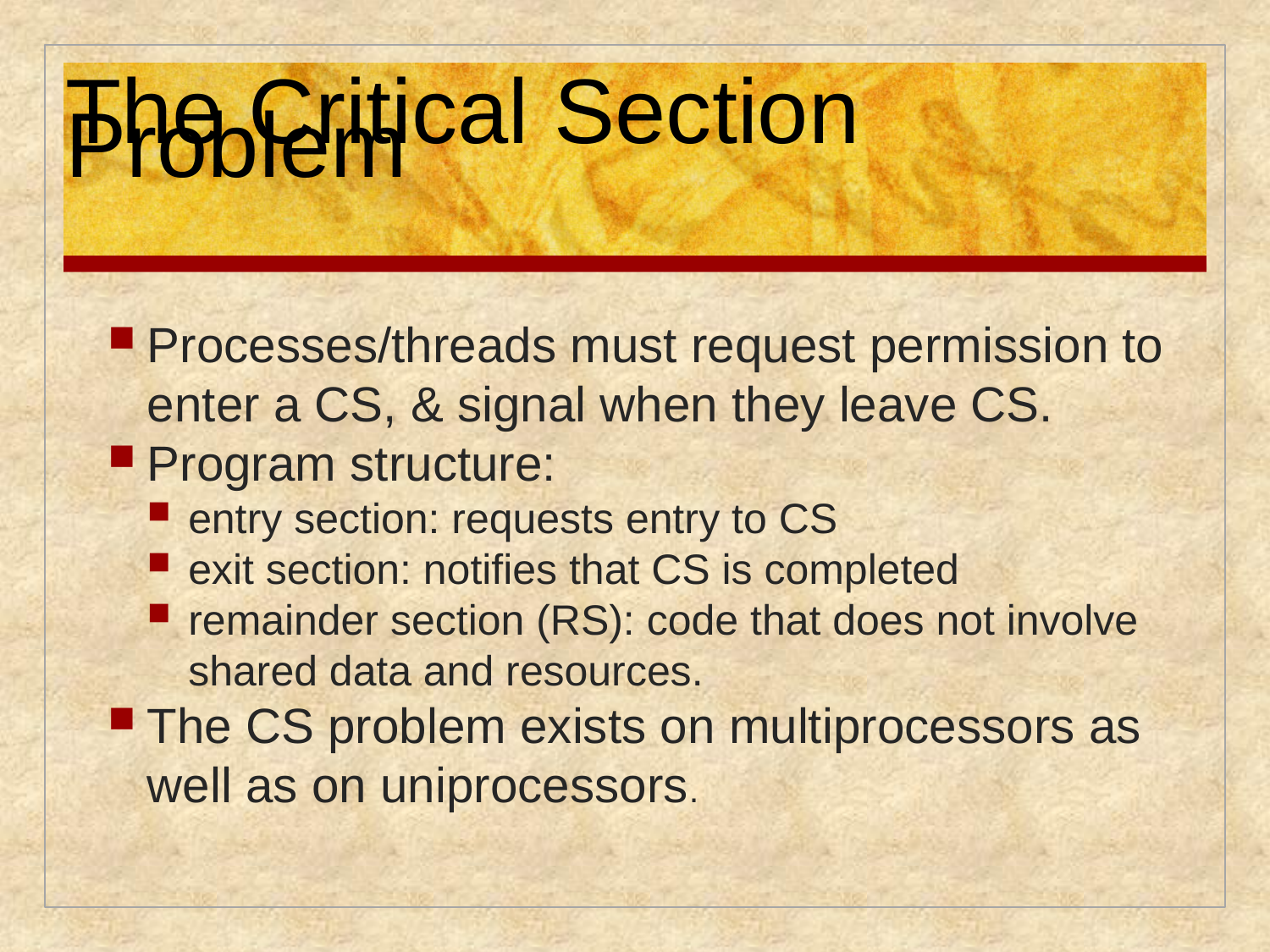

The Critical Section Problem
Processes/threads must request permission to enter a CS, & signal when they leave CS.
Program structure:
entry section: requests entry to CS
exit section: notifies that CS is completed
remainder section (RS): code that does not involve shared data and resources.
The CS problem exists on multiprocessors as well as on uniprocessors.